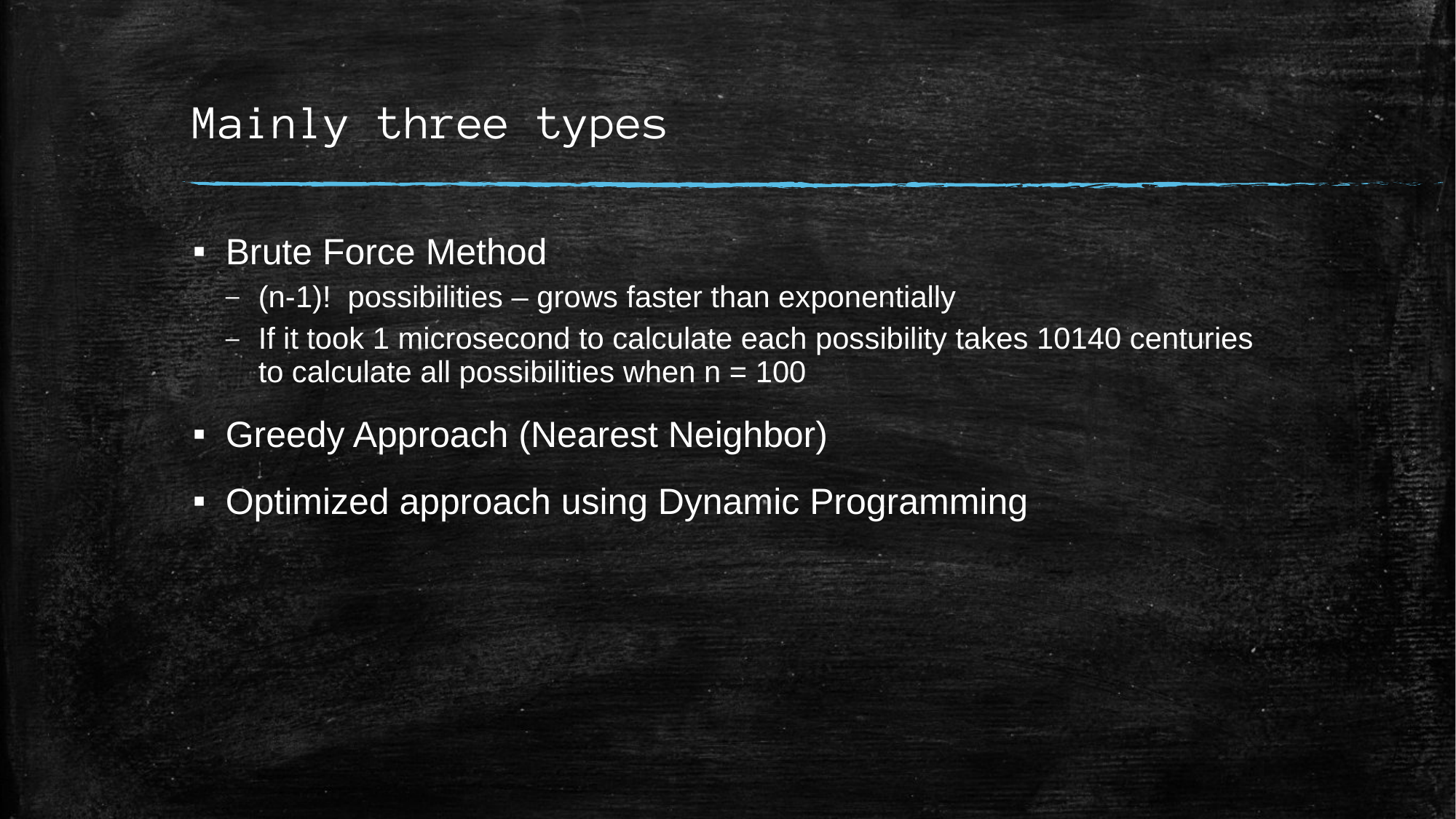

# Mainly three types
Brute Force Method
(n-1)!  possibilities – grows faster than exponentially
If it took 1 microsecond to calculate each possibility takes 10140 centuries to calculate all possibilities when n = 100
Greedy Approach (Nearest Neighbor)
Optimized approach using Dynamic Programming